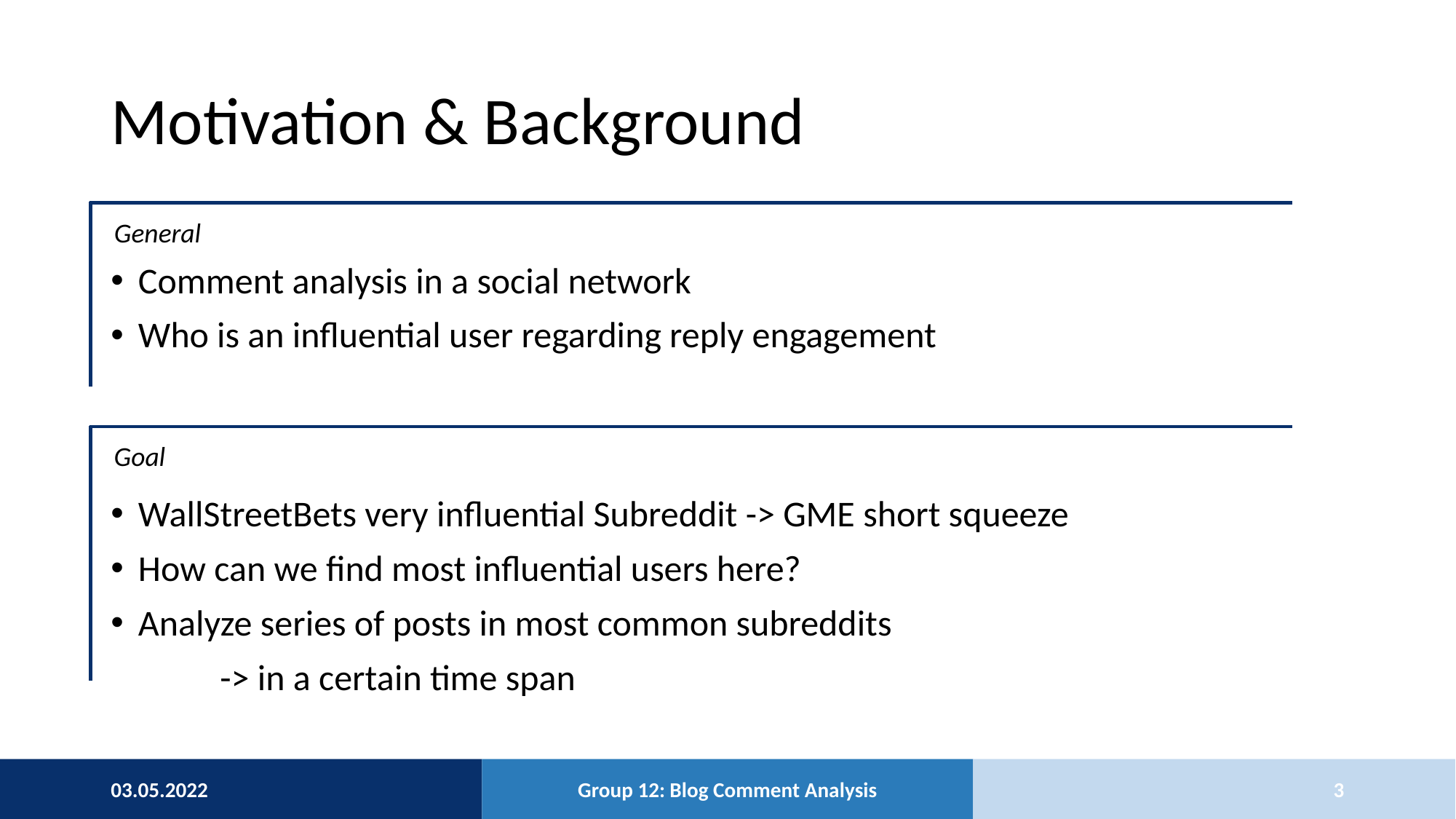

# Motivation & Background
General
Comment analysis in a social network
Who is an influential user regarding reply engagement
Goal
WallStreetBets very influential Subreddit -> GME short squeeze
How can we find most influential users here?
Analyze series of posts in most common subreddits
	-> in a certain time span
03.05.2022
Group 12: Blog Comment Analysis
3